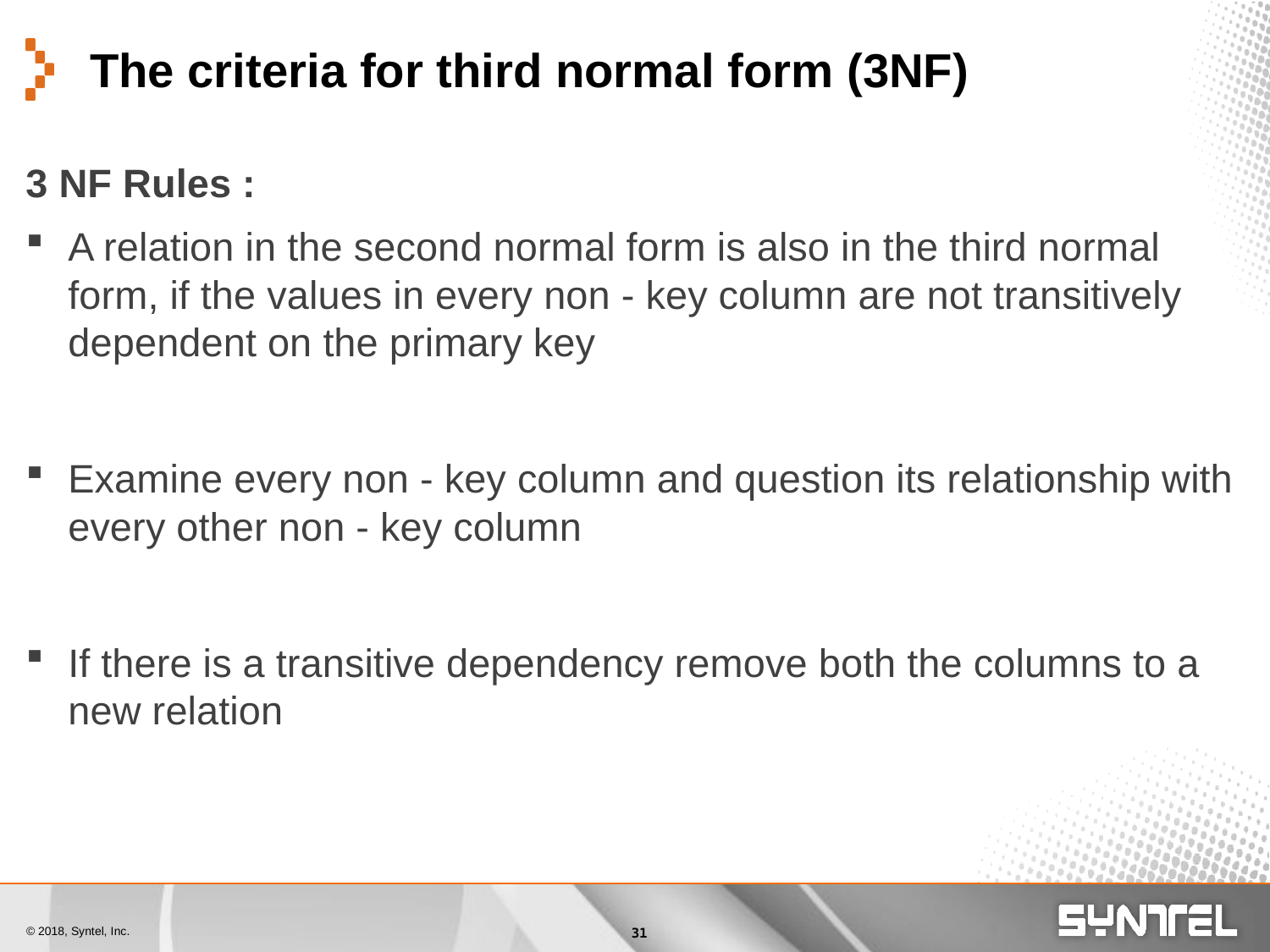

# The criteria for third normal form (3NF)
3 NF Rules :
A relation in the second normal form is also in the third normal form, if the values in every non - key column are not transitively dependent on the primary key

Examine every non - key column and question its relationship with every other non - key column

If there is a transitive dependency remove both the columns to a new relation